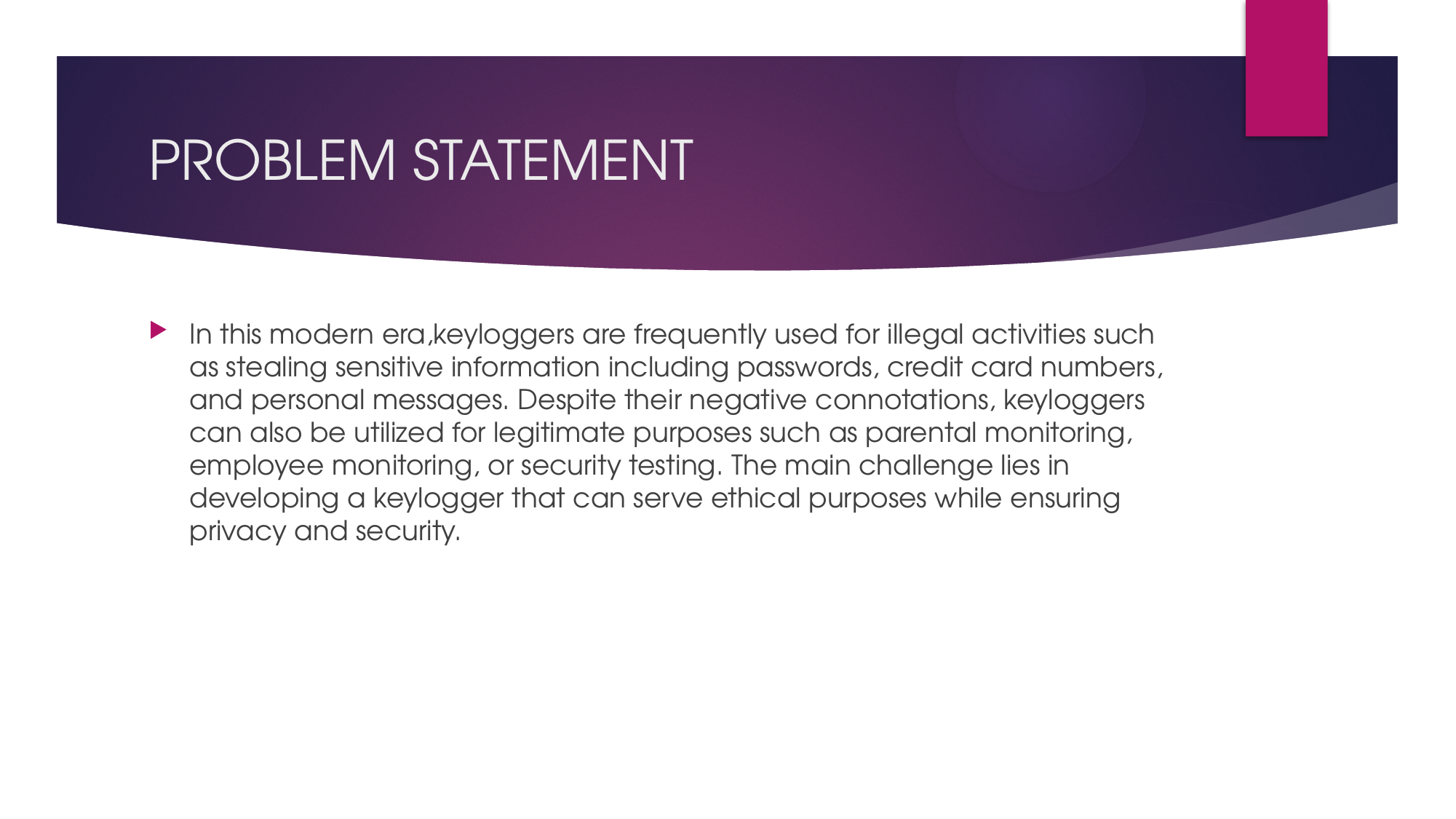

# PROBLEM STATEMENT
In this modern era,keyloggers are frequently used for illegal activities such as stealing sensitive information including passwords, credit card numbers, and personal messages. Despite their negative connotations, keyloggers can also be utilized for legitimate purposes such as parental monitoring, employee monitoring, or security testing. The main challenge lies in developing a keylogger that can serve ethical purposes while ensuring privacy and security.